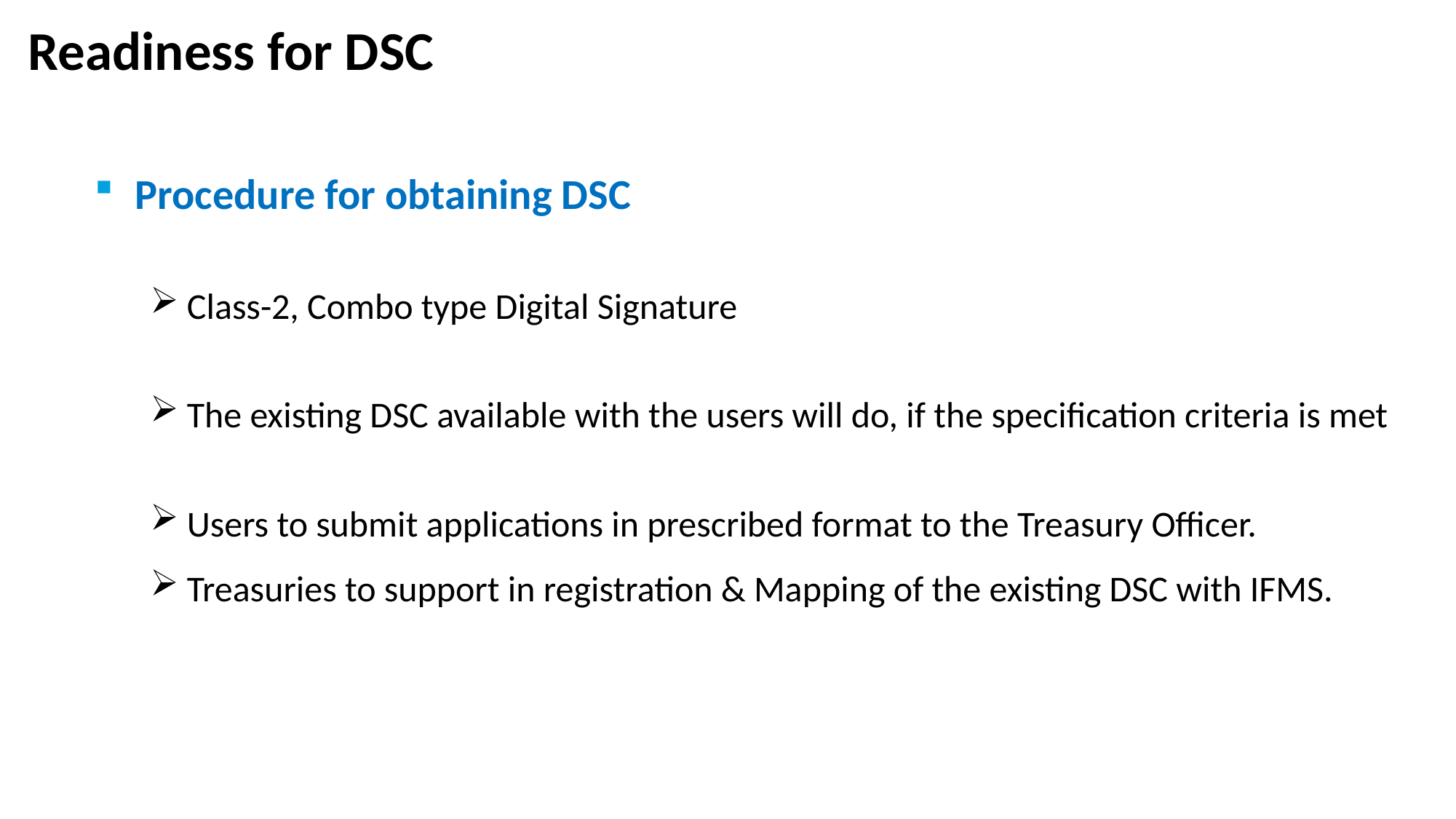

# Readiness for DSC
Procedure for obtaining DSC
Class-2, Combo type Digital Signature
The existing DSC available with the users will do, if the specification criteria is met
Users to submit applications in prescribed format to the Treasury Officer.
Treasuries to support in registration & Mapping of the existing DSC with IFMS.